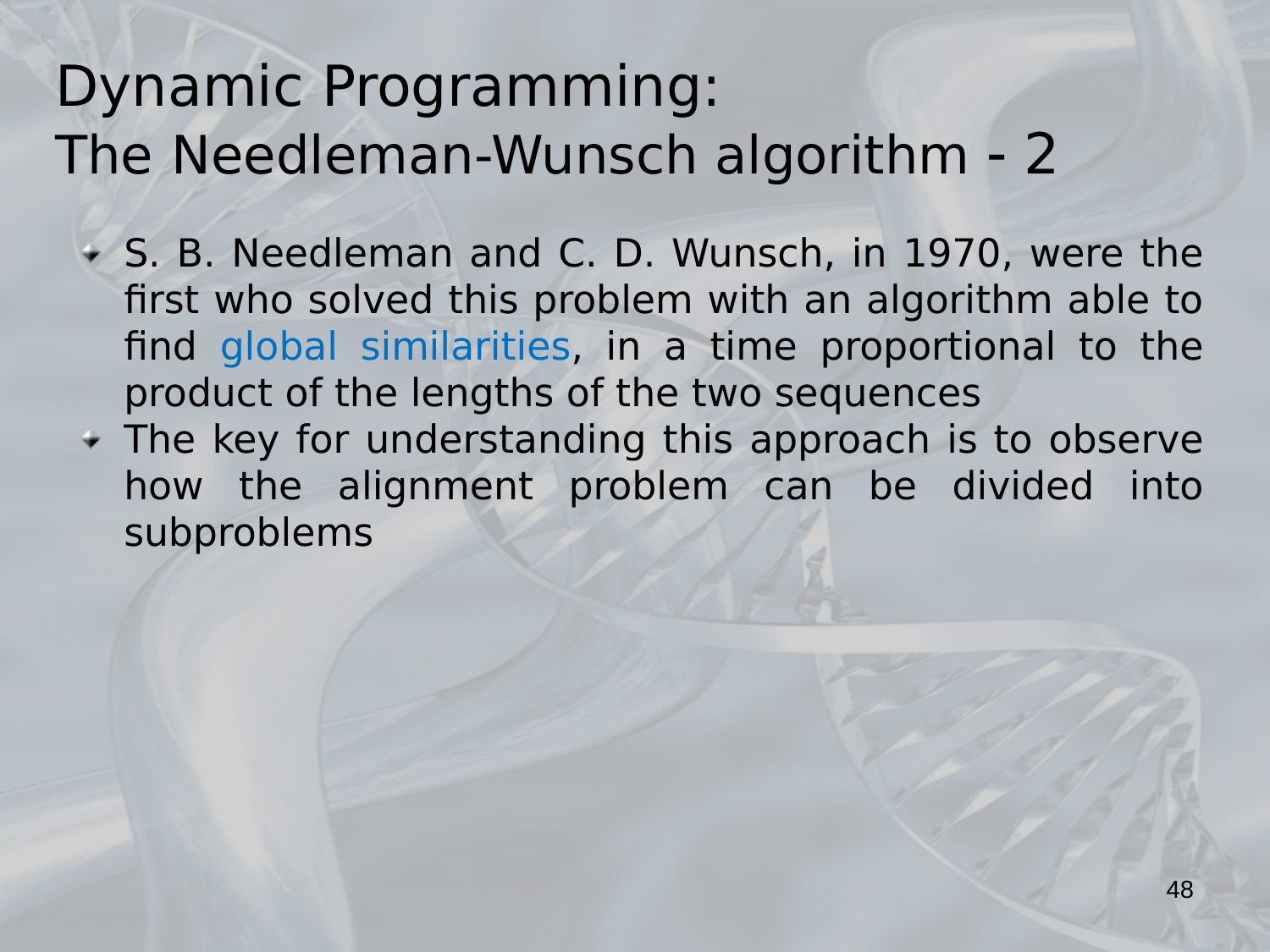

Dynamic Programming:
The Needleman-Wunsch algorithm − 2
S. B. Needleman and C. D. Wunsch, in 1970, were the first who solved this problem with an algorithm able to find global similarities, in a time proportional to the product of the lengths of the two sequences
The key for understanding this approach is to observe how the alignment problem can be divided into subproblems
48